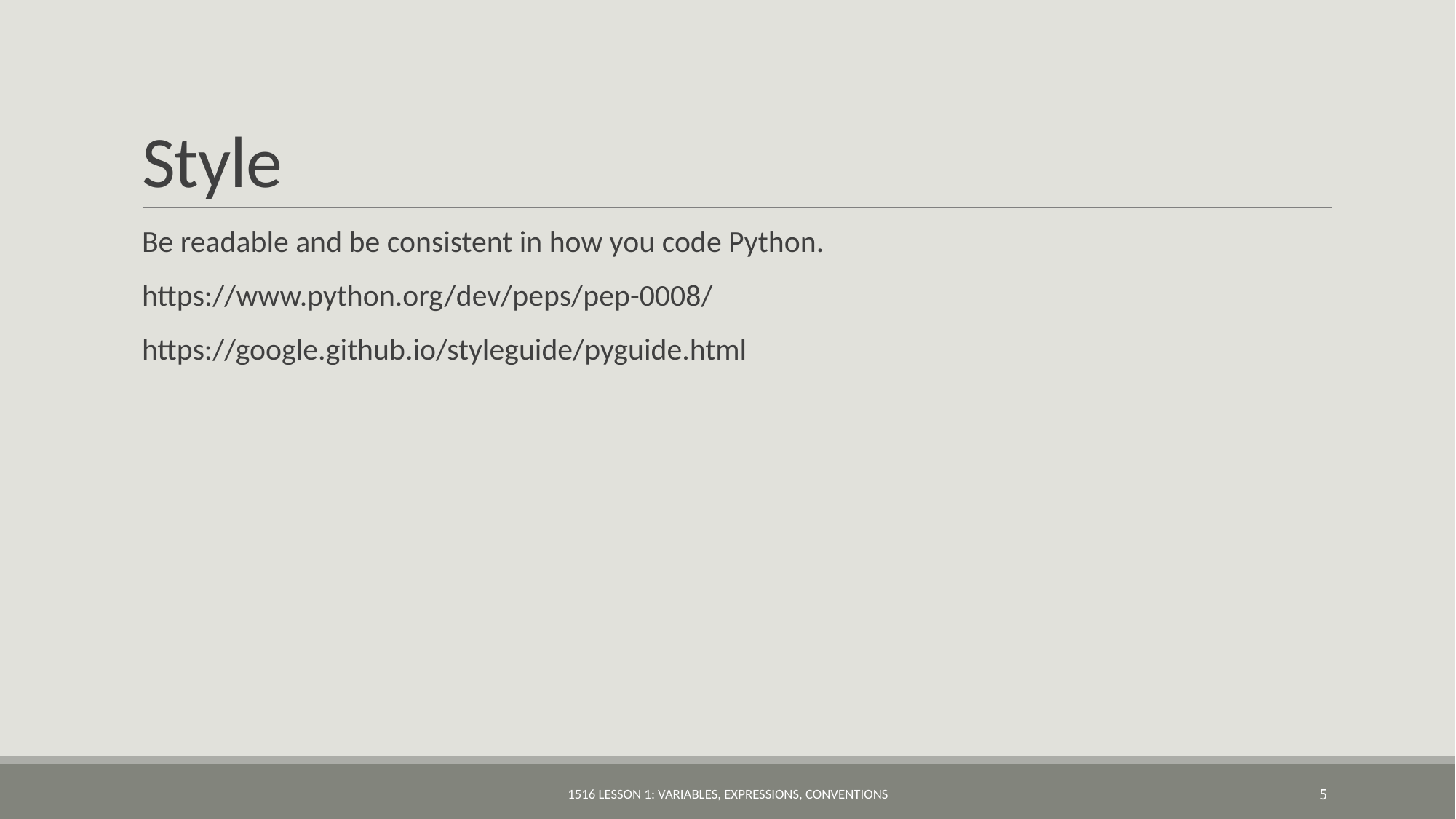

# Style
Be readable and be consistent in how you code Python.
https://www.python.org/dev/peps/pep-0008/
https://google.github.io/styleguide/pyguide.html
1516 Lesson 1: Variables, Expressions, Conventions
5